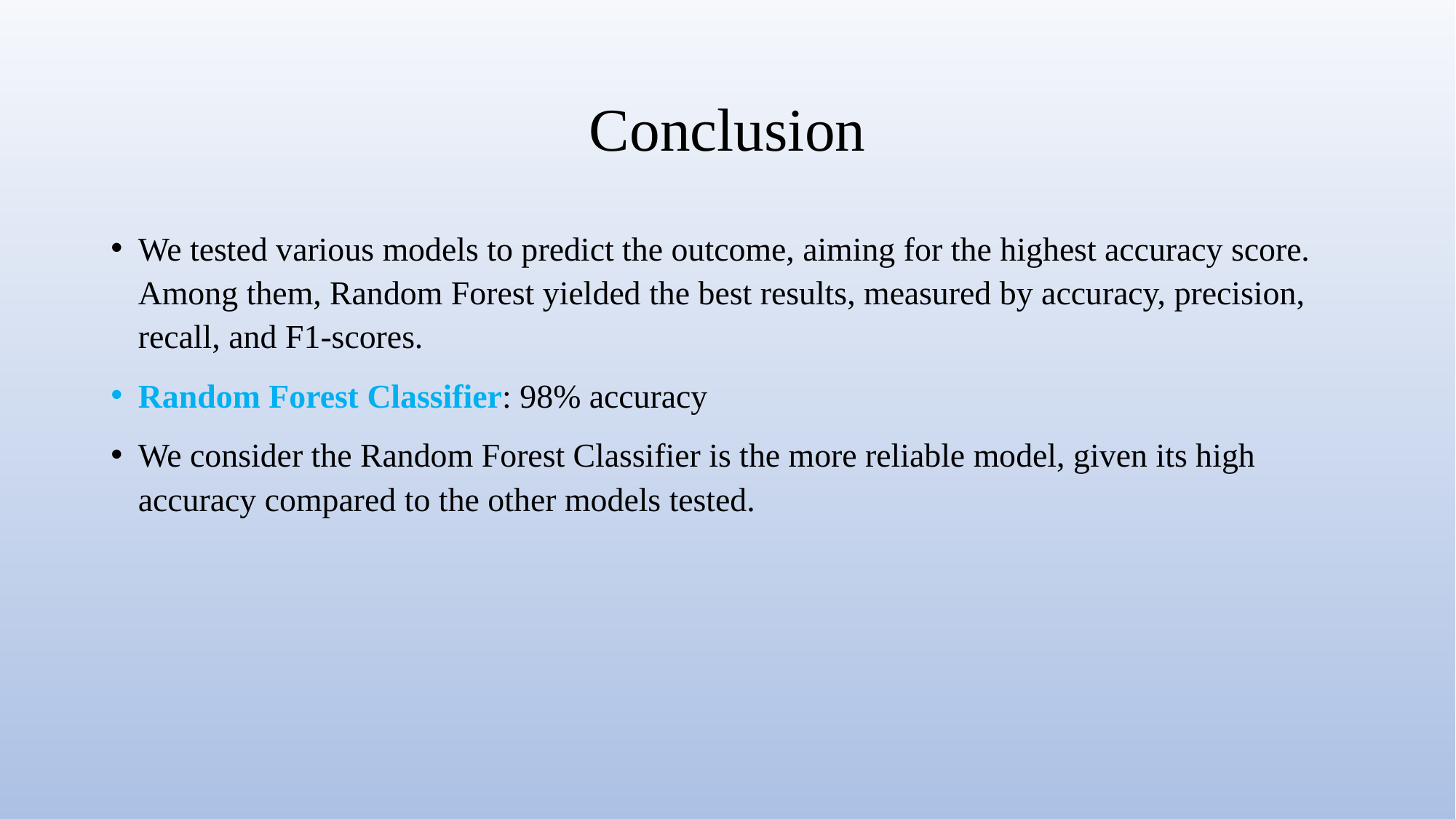

# Conclusion
We tested various models to predict the outcome, aiming for the highest accuracy score. Among them, Random Forest yielded the best results, measured by accuracy, precision, recall, and F1-scores.
Random Forest Classifier: 98% accuracy
We consider the Random Forest Classifier is the more reliable model, given its high accuracy compared to the other models tested.